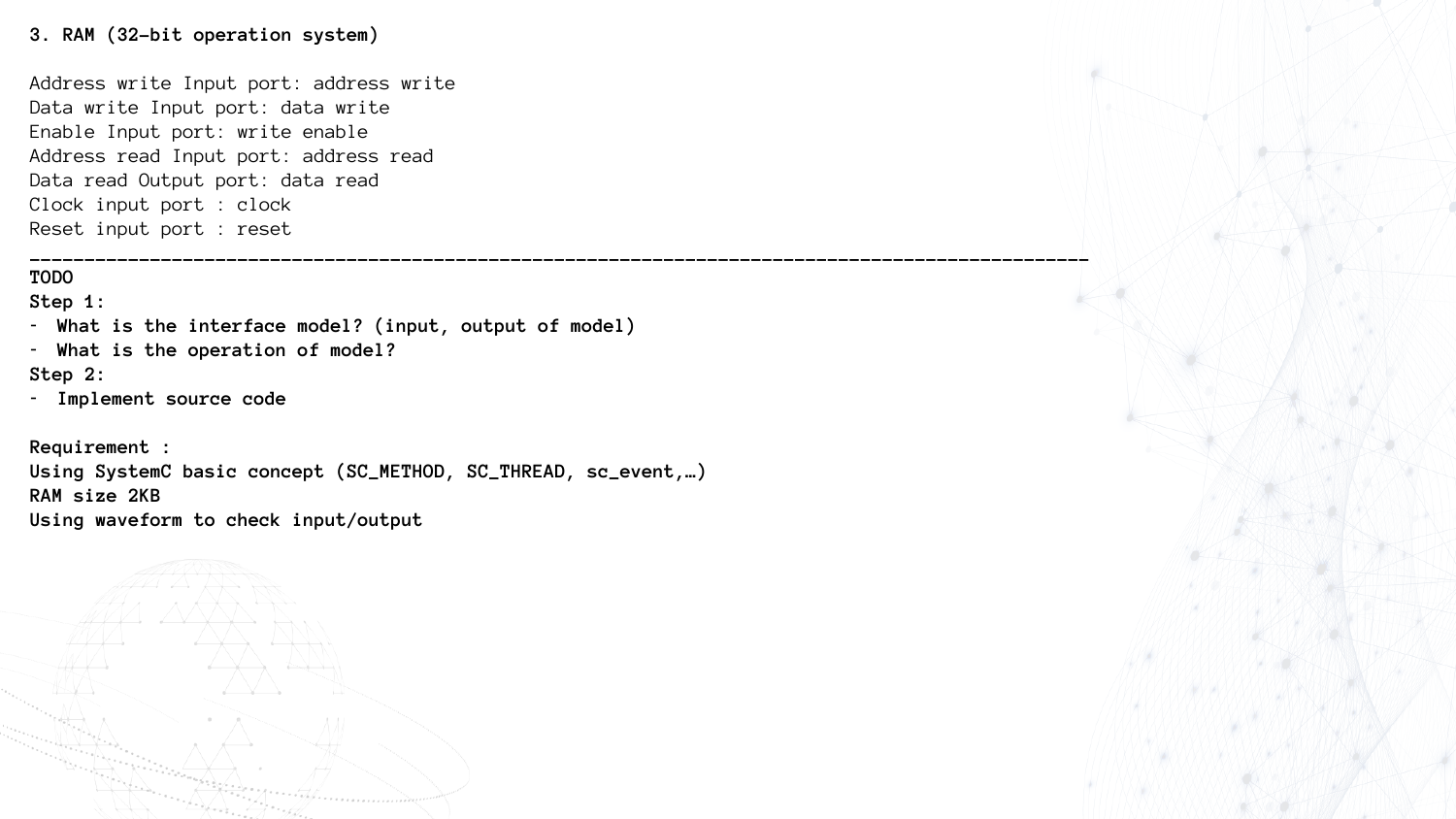

3. RAM (32-bit operation system)

Address write Input port: address write
Data write Input port: data write
Enable Input port: write enable
Address read Input port: address read
Data read Output port: data read
Clock input port : clock
Reset input port : reset
_________________________________________________________________________________________________
TODO
Step 1:
What is the interface model? (input, output of model)
What is the operation of model?
Step 2:
Implement source code

Requirement :
Using SystemC basic concept (SC_METHOD, SC_THREAD, sc_event,…)
RAM size 2KB
Using waveform to check input/output